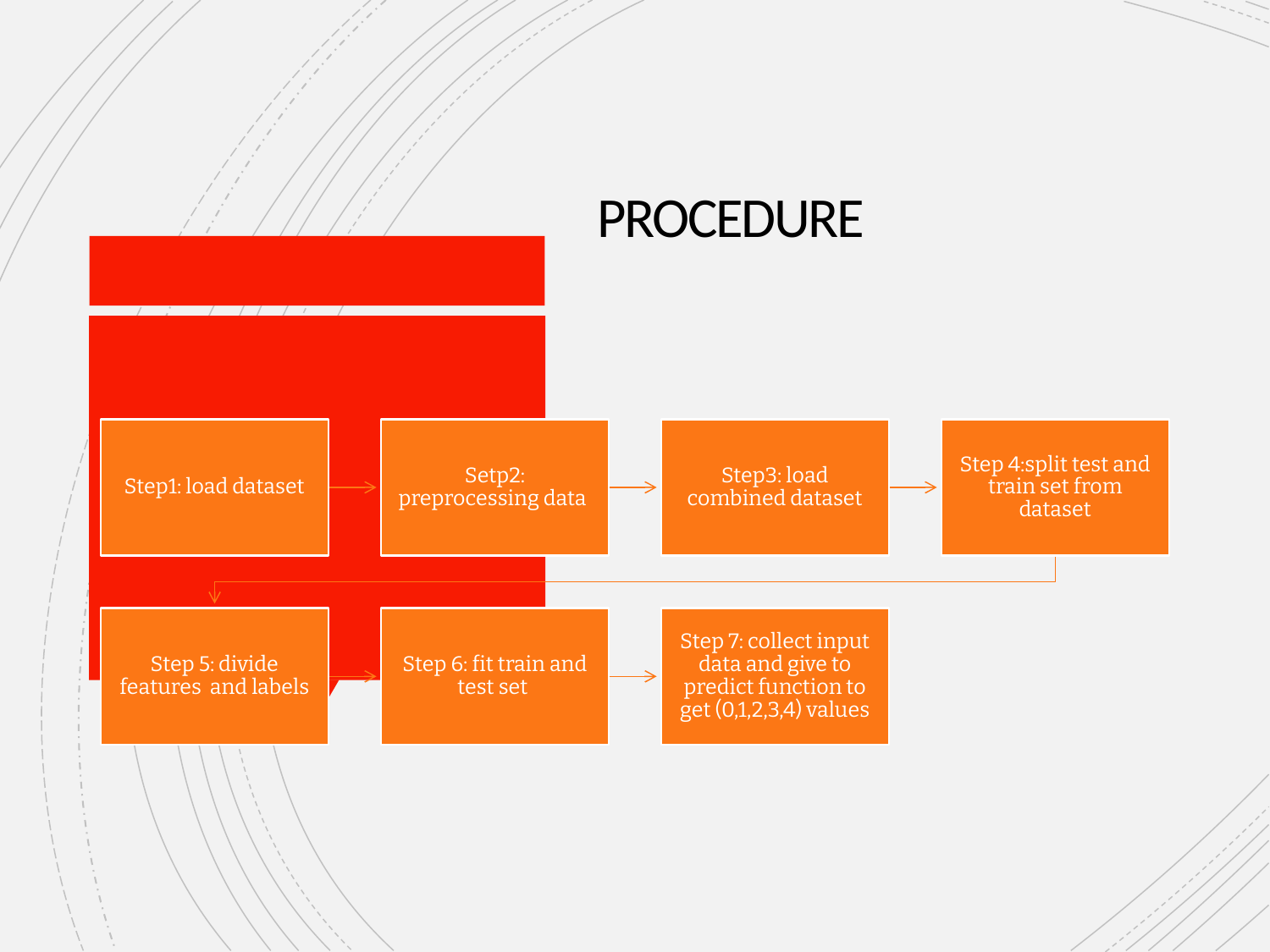

# PROCEDURE

Step1: load dataset

Setp2: preprocessing data

Step3: load combined dataset

Step 4:split test and train set from dataset

Step 5: divide features  and labels

Step 6: fit train and test set
Step 7: collect input data and give to predict function to get (0,1,2,3,4) values